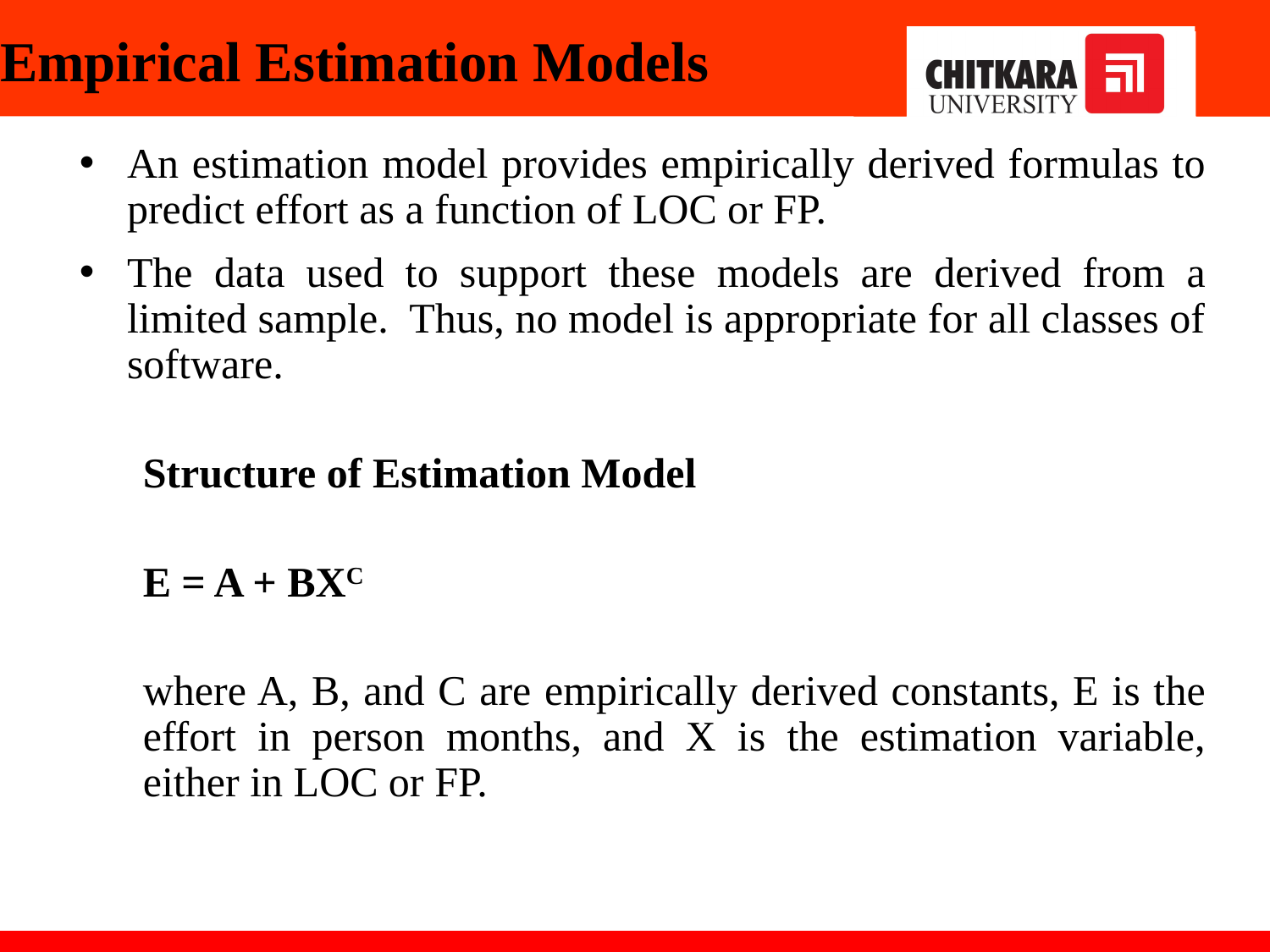

# Empirical Estimation Models
An estimation model provides empirically derived formulas to predict effort as a function of LOC or FP.
The data used to support these models are derived from a limited sample.  Thus, no model is appropriate for all classes of software.

Structure of Estimation Model

E = A + BXC

where A, B, and C are empirically derived constants, E is the effort in person months, and X is the estimation variable, either in LOC or FP.